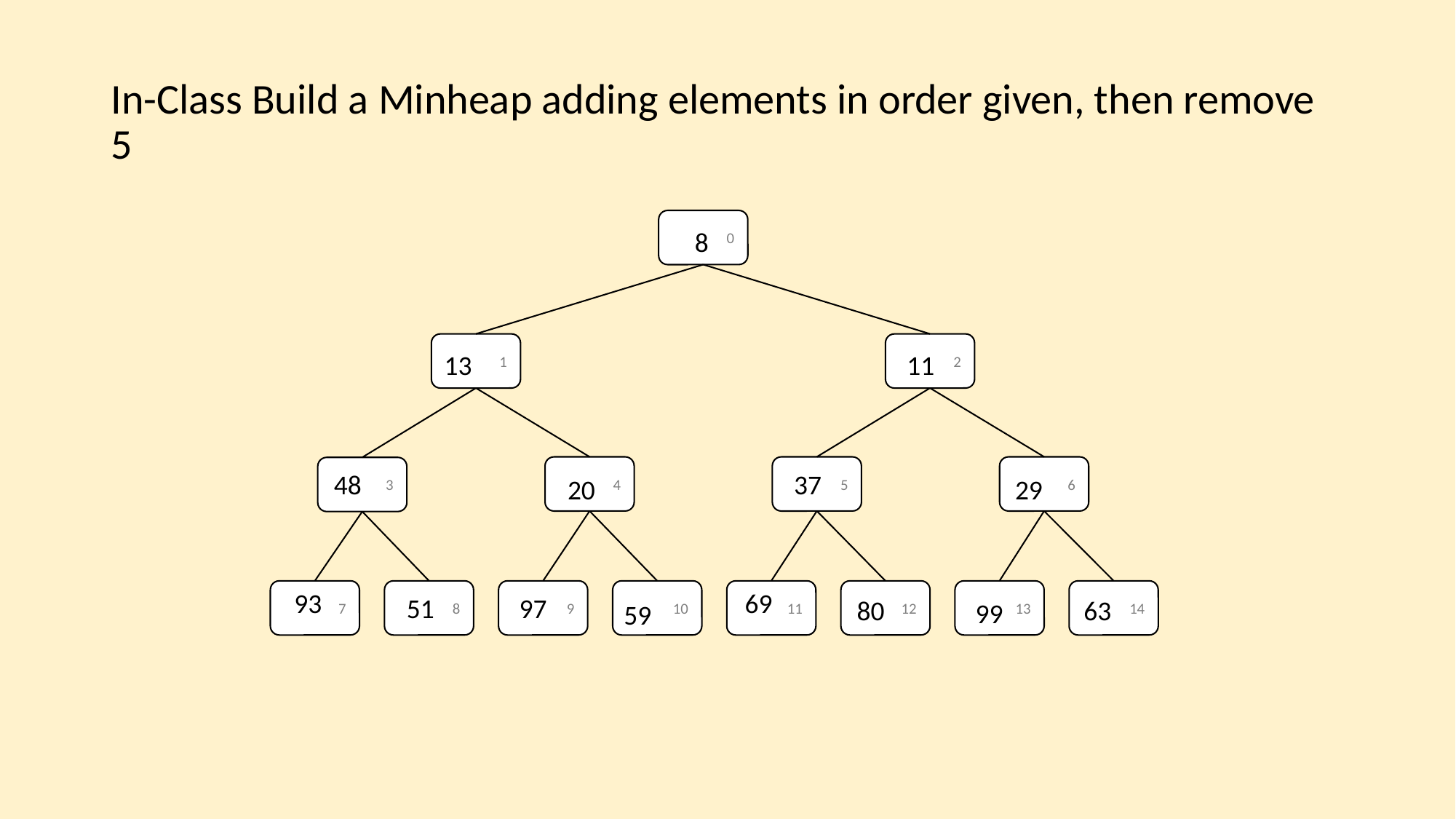

# In-Class Build a Minheap adding elements in order given, then remove 5
0
8
2
1
13
11
6
5
4
3
48
37
29
20
93
69
7
8
9
10
11
12
13
14
51
97
80
63
99
59